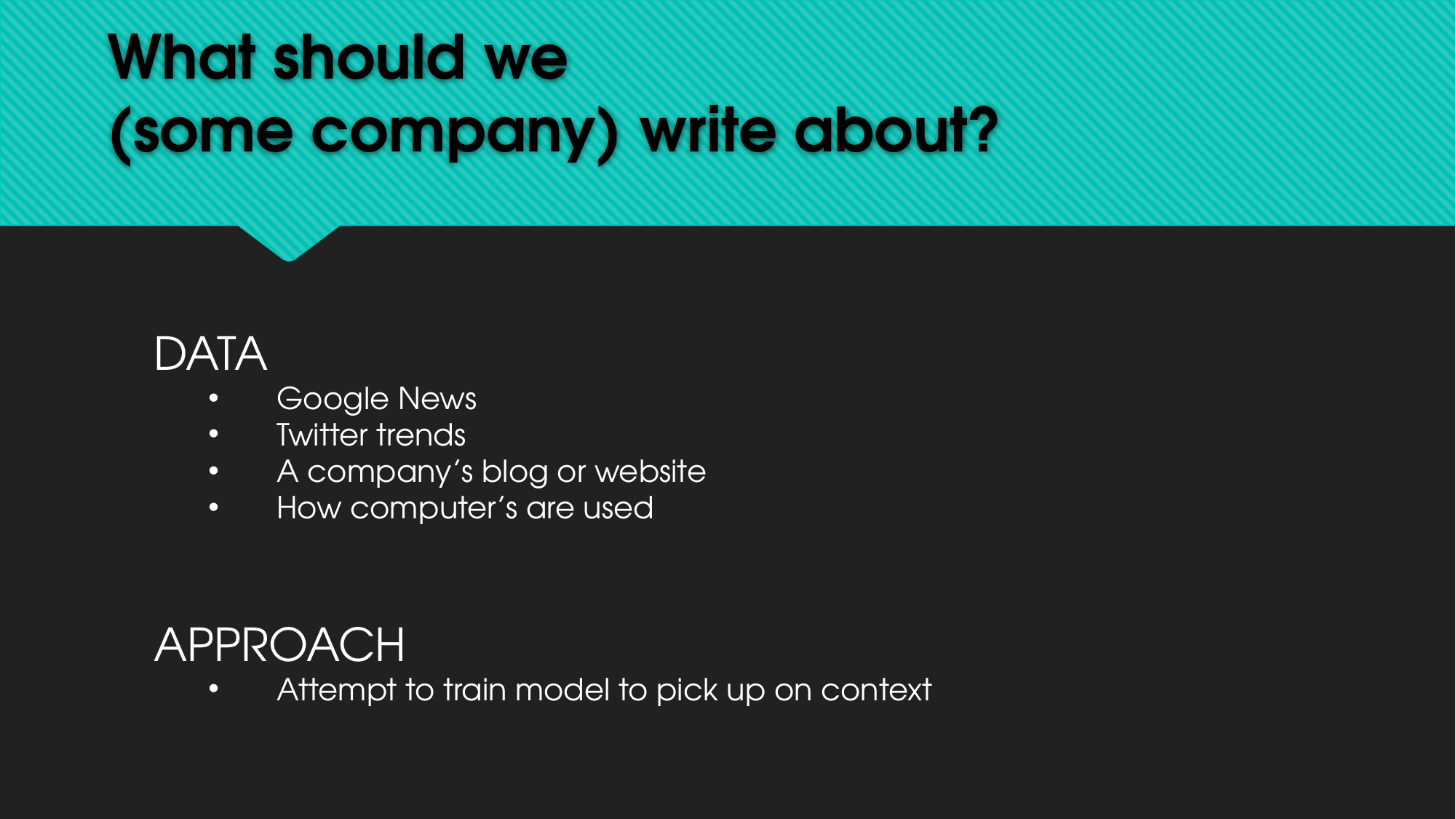

# What should we (some company) write about?
DATA
Google News
Twitter trends
A company’s blog or website
How computer’s are used

APPROACH
Attempt to train model to pick up on context